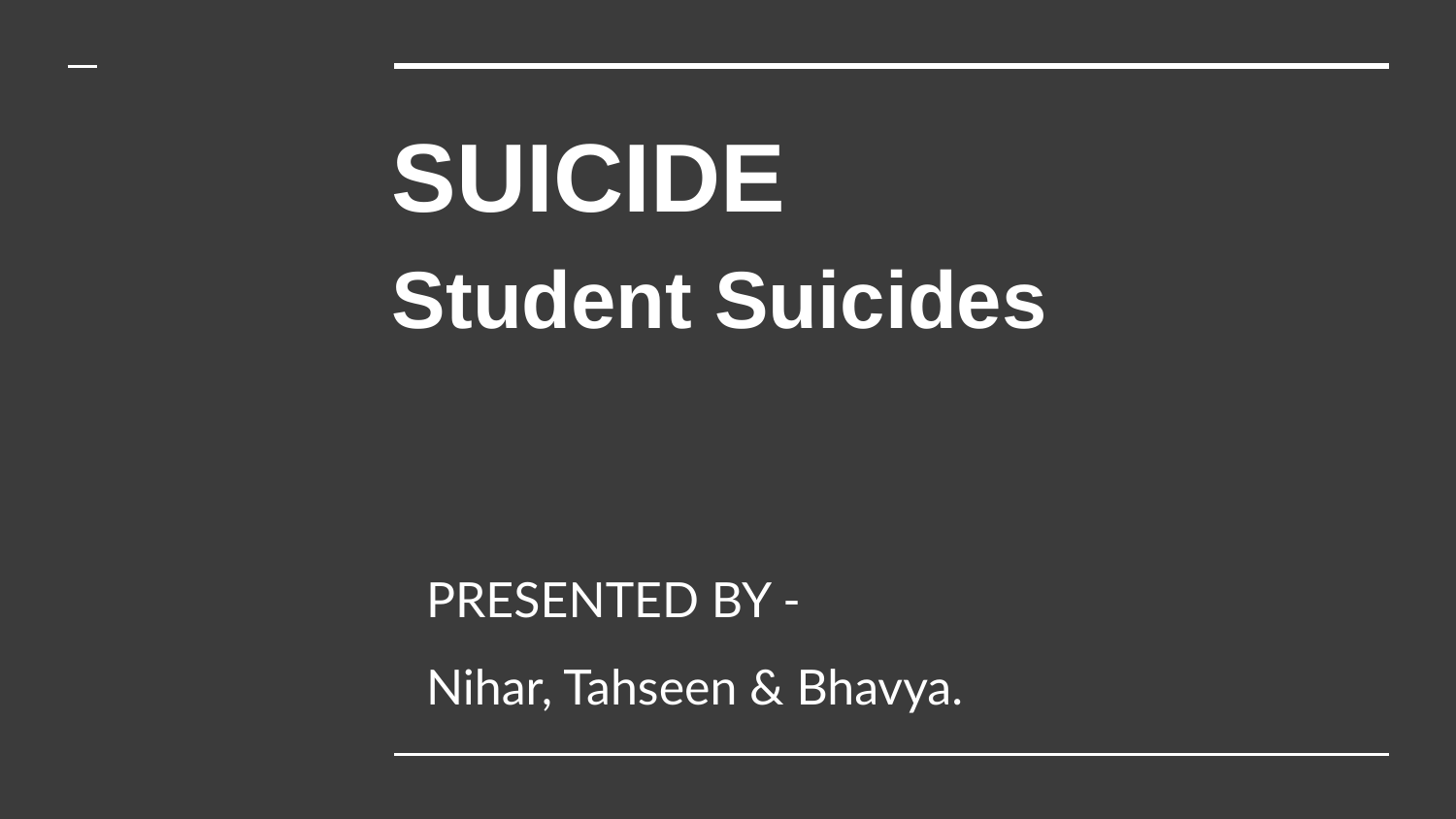

# SUICIDE
Student Suicides
PRESENTED BY -

Nihar, Tahseen & Bhavya.